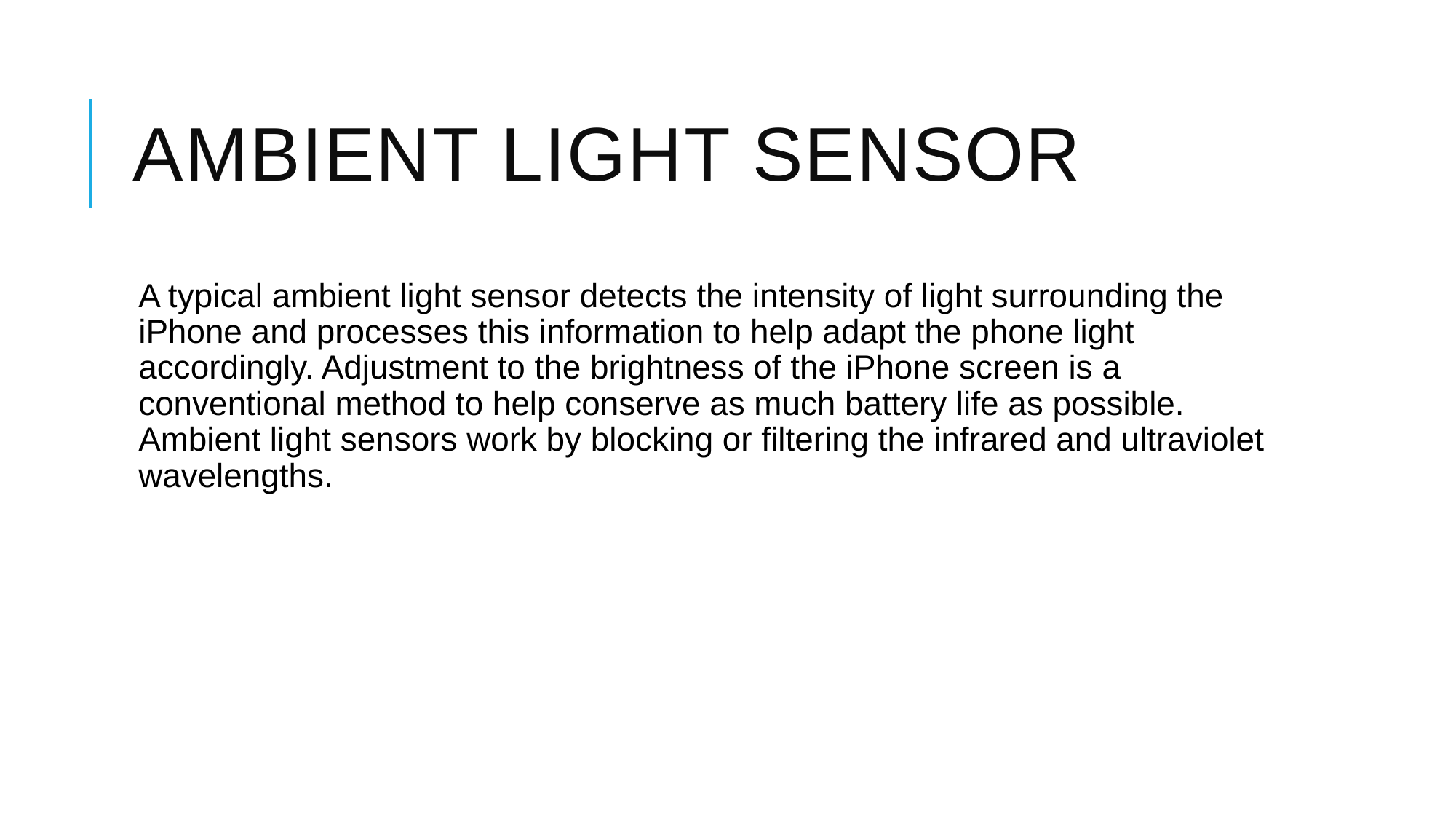

# Ambient light sensor
A typical ambient light sensor detects the intensity of light surrounding the iPhone and processes this information to help adapt the phone light accordingly. Adjustment to the brightness of the iPhone screen is a conventional method to help conserve as much battery life as possible. Ambient light sensors work by blocking or filtering the infrared and ultraviolet wavelengths.